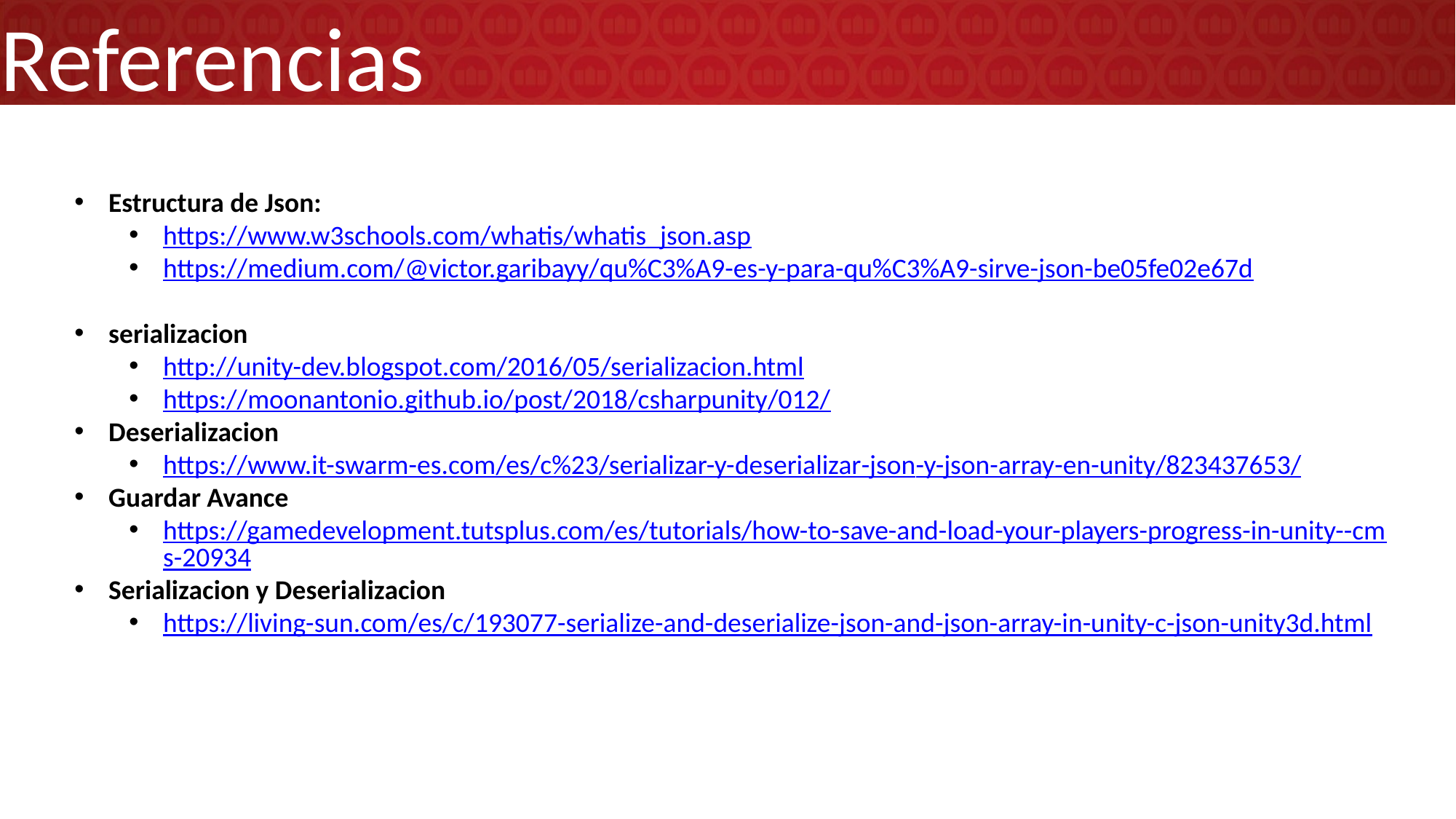

# Referencias
Estructura de Json:
https://www.w3schools.com/whatis/whatis_json.asp
https://medium.com/@victor.garibayy/qu%C3%A9-es-y-para-qu%C3%A9-sirve-json-be05fe02e67d

serializacion
http://unity-dev.blogspot.com/2016/05/serializacion.html
https://moonantonio.github.io/post/2018/csharpunity/012/
Deserializacion
https://www.it-swarm-es.com/es/c%23/serializar-y-deserializar-json-y-json-array-en-unity/823437653/
Guardar Avance
https://gamedevelopment.tutsplus.com/es/tutorials/how-to-save-and-load-your-players-progress-in-unity--cms-20934
Serializacion y Deserializacion
https://living-sun.com/es/c/193077-serialize-and-deserialize-json-and-json-array-in-unity-c-json-unity3d.html